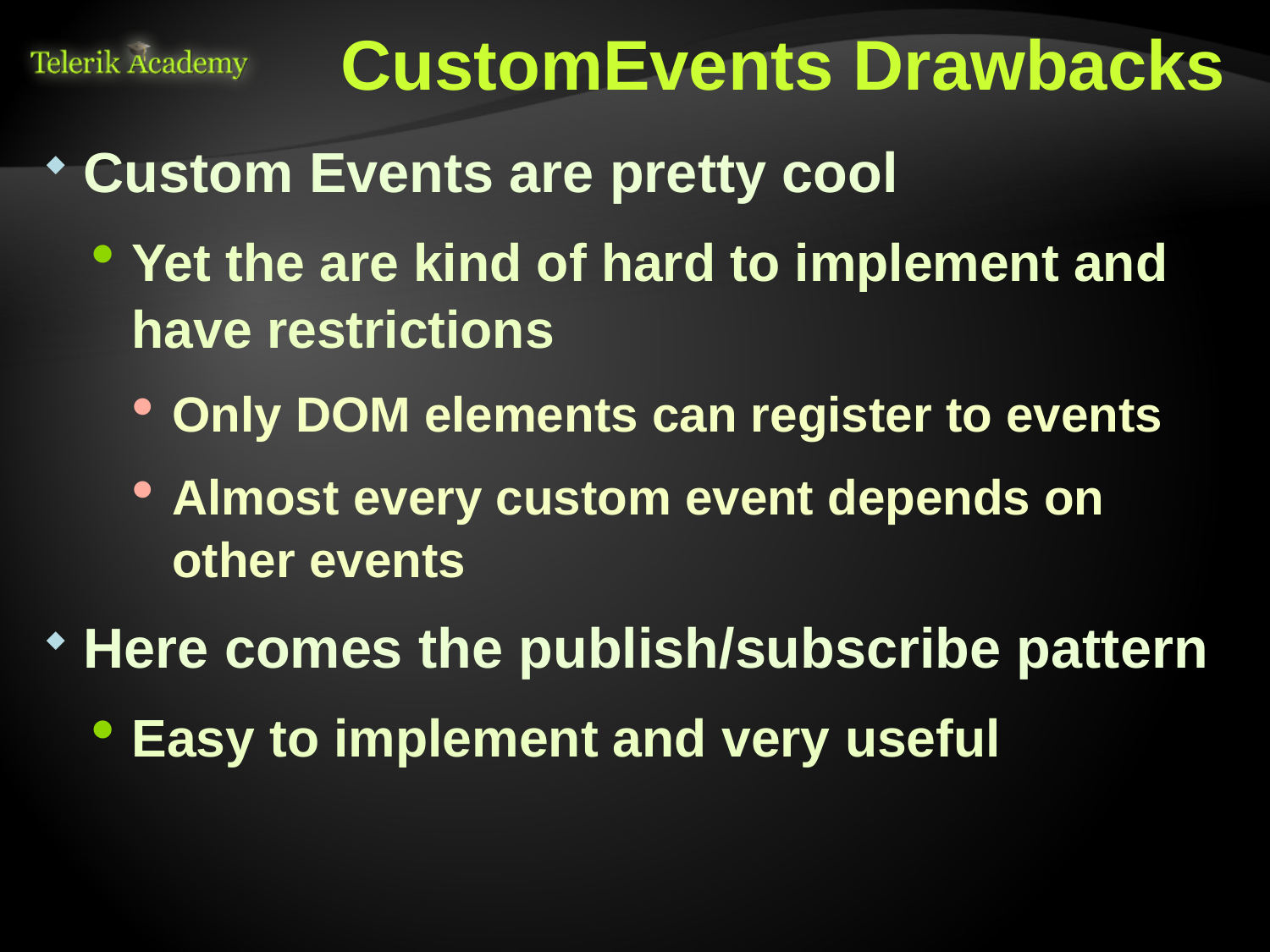

# CustomEvents Drawbacks
Custom Events are pretty cool
Yet the are kind of hard to implement and have restrictions
Only DOM elements can register to events
Almost every custom event depends on other events
Here comes the publish/subscribe pattern
Easy to implement and very useful